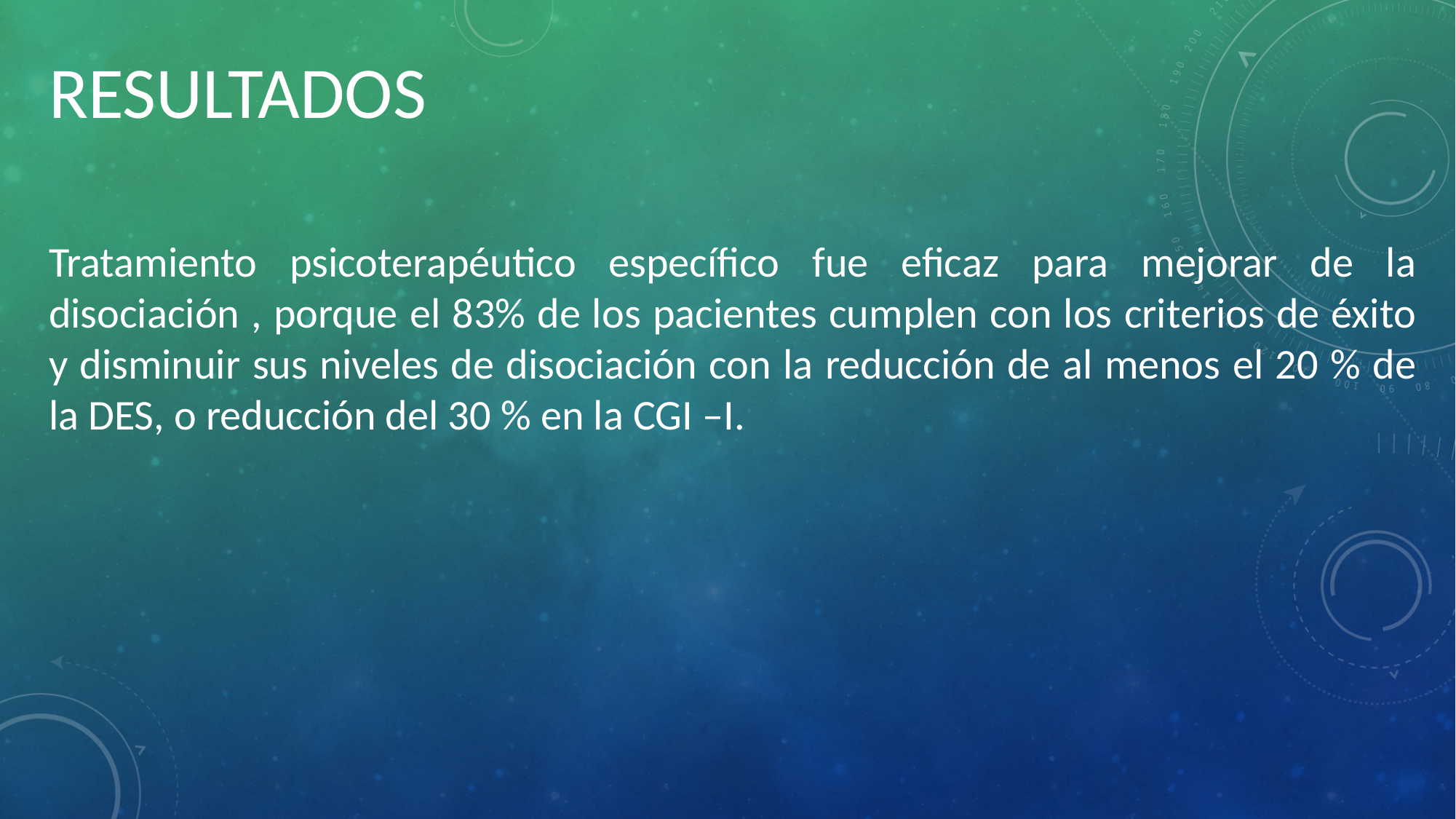

RESULTADOS

Tratamiento psicoterapéutico específico fue eficaz para mejorar de la disociación , porque el 83% de los pacientes cumplen con los criterios de éxito y disminuir sus niveles de disociación con la reducción de al menos el 20 % de la DES, o reducción del 30 % en la CGI –I.